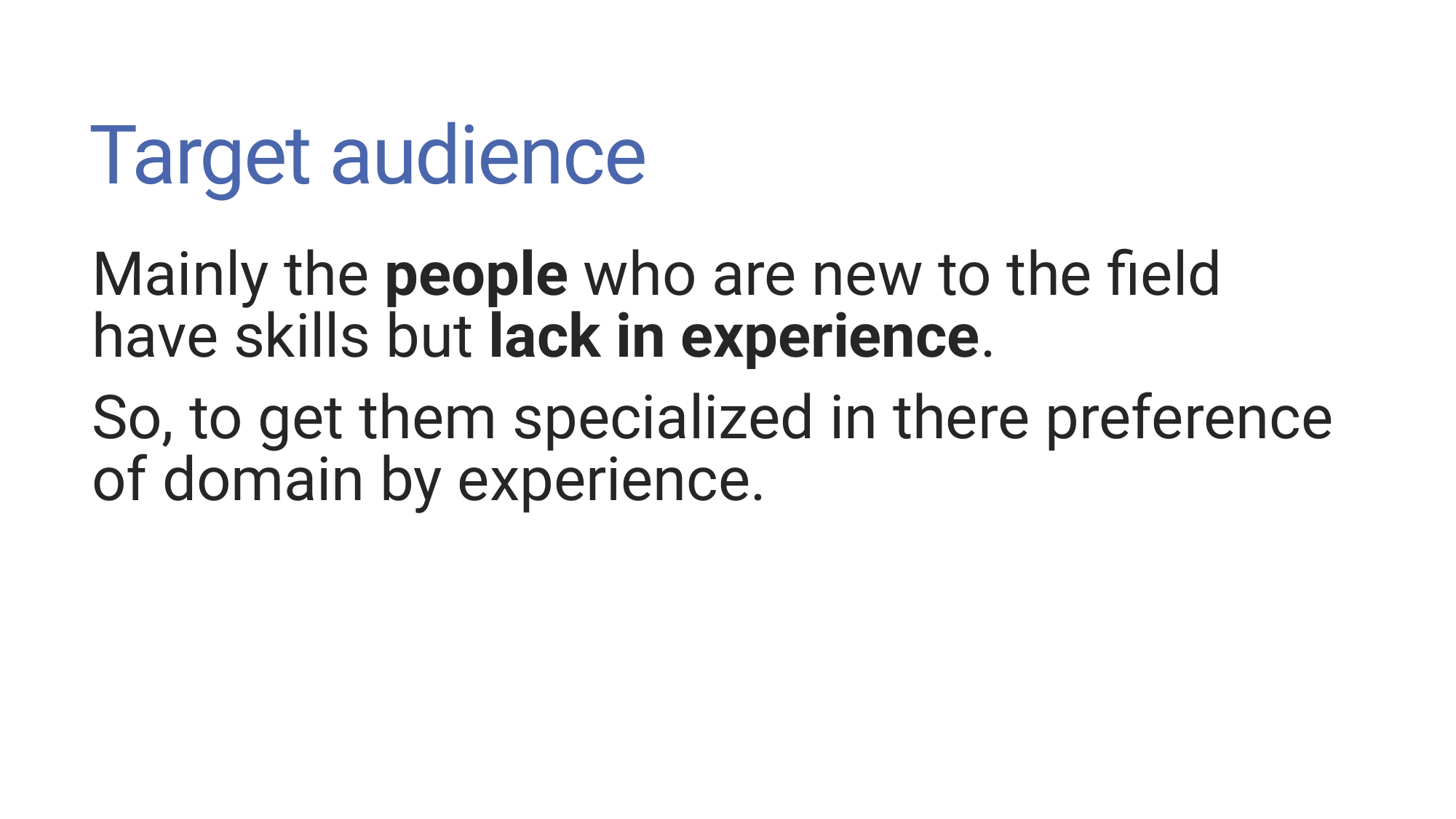

# Target audience
Mainly the people who are new to the field have skills but lack in experience.
So, to get them specialized in there preference of domain by experience.